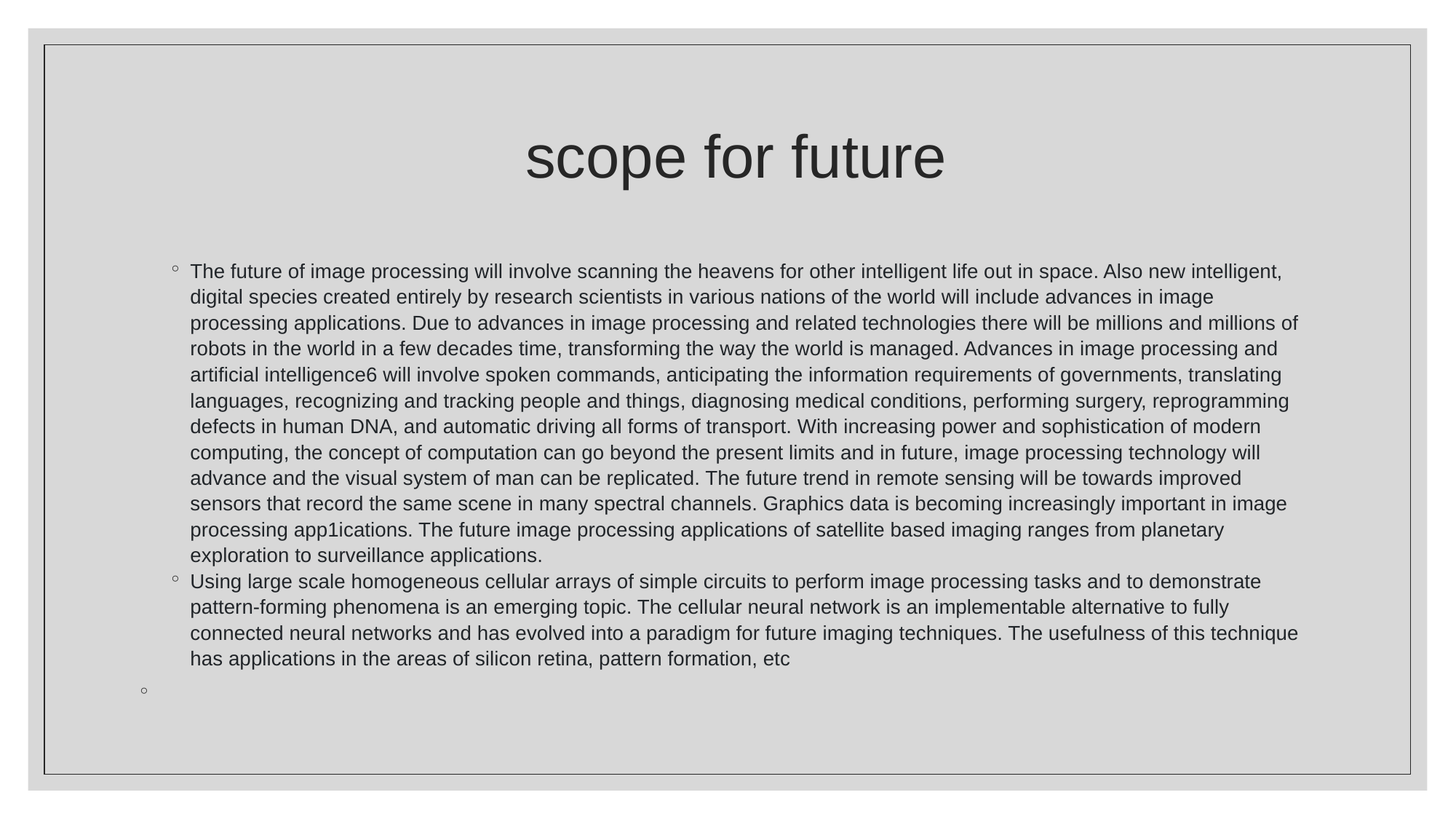

# scope for future
The future of image processing will involve scanning the heavens for other intelligent life out in space. Also new intelligent, digital species created entirely by research scientists in various nations of the world will include advances in image processing applications. Due to advances in image processing and related technologies there will be millions and millions of robots in the world in a few decades time, transforming the way the world is managed. Advances in image processing and artificial intelligence6 will involve spoken commands, anticipating the information requirements of governments, translating languages, recognizing and tracking people and things, diagnosing medical conditions, performing surgery, reprogramming defects in human DNA, and automatic driving all forms of transport. With increasing power and sophistication of modern computing, the concept of computation can go beyond the present limits and in future, image processing technology will advance and the visual system of man can be replicated. The future trend in remote sensing will be towards improved sensors that record the same scene in many spectral channels. Graphics data is becoming increasingly important in image processing app1ications. The future image processing applications of satellite based imaging ranges from planetary exploration to surveillance applications.
Using large scale homogeneous cellular arrays of simple circuits to perform image processing tasks and to demonstrate pattern-forming phenomena is an emerging topic. The cellular neural network is an implementable alternative to fully connected neural networks and has evolved into a paradigm for future imaging techniques. The usefulness of this technique has applications in the areas of silicon retina, pattern formation, etc